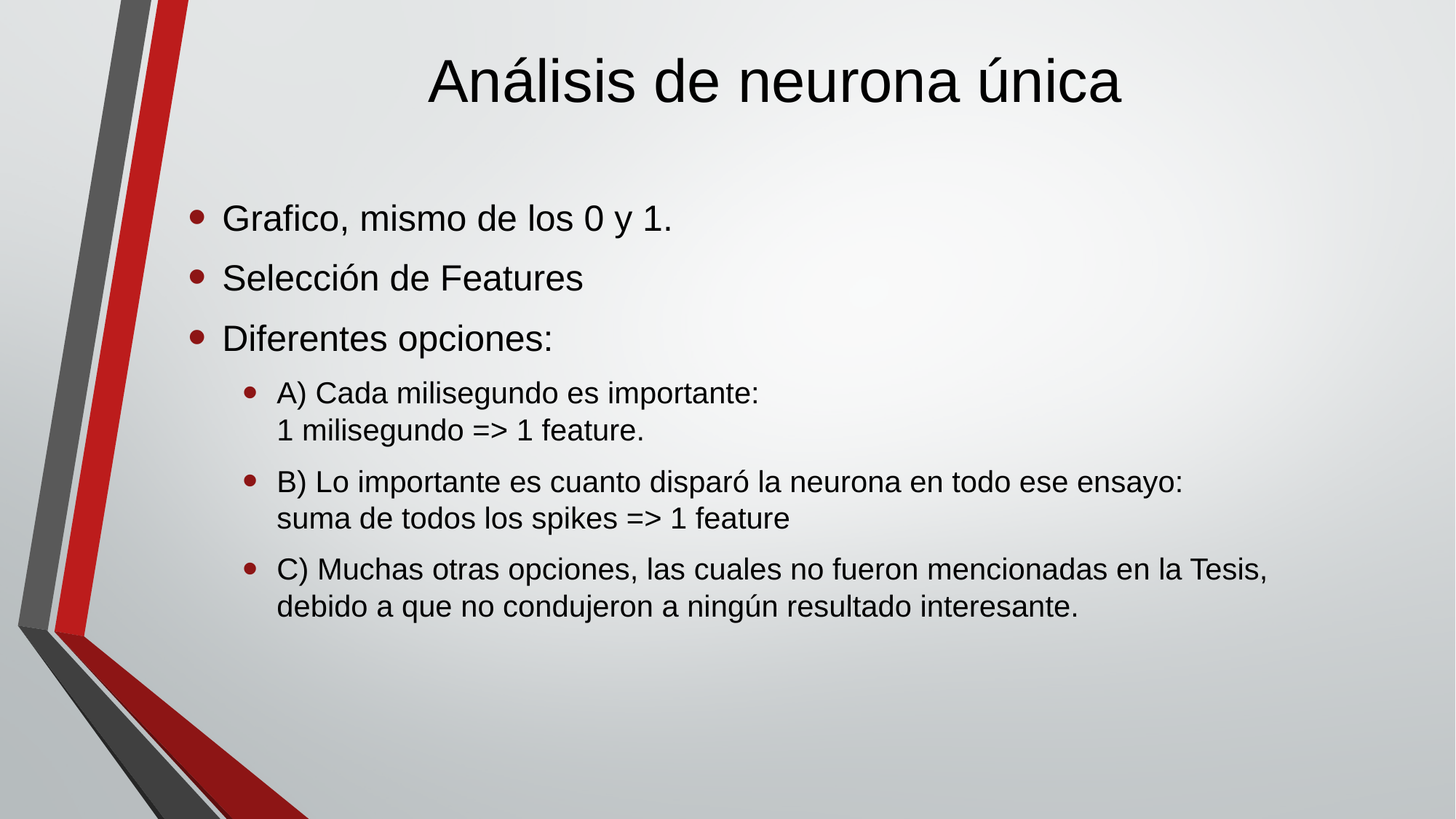

# Análisis de neurona única
Grafico, mismo de los 0 y 1.
Selección de Features
Diferentes opciones:
A) Cada milisegundo es importante:
1 milisegundo => 1 feature.
B) Lo importante es cuanto disparó la neurona en todo ese ensayo:
suma de todos los spikes => 1 feature
C) Muchas otras opciones, las cuales no fueron mencionadas en la Tesis, debido a que no condujeron a ningún resultado interesante.